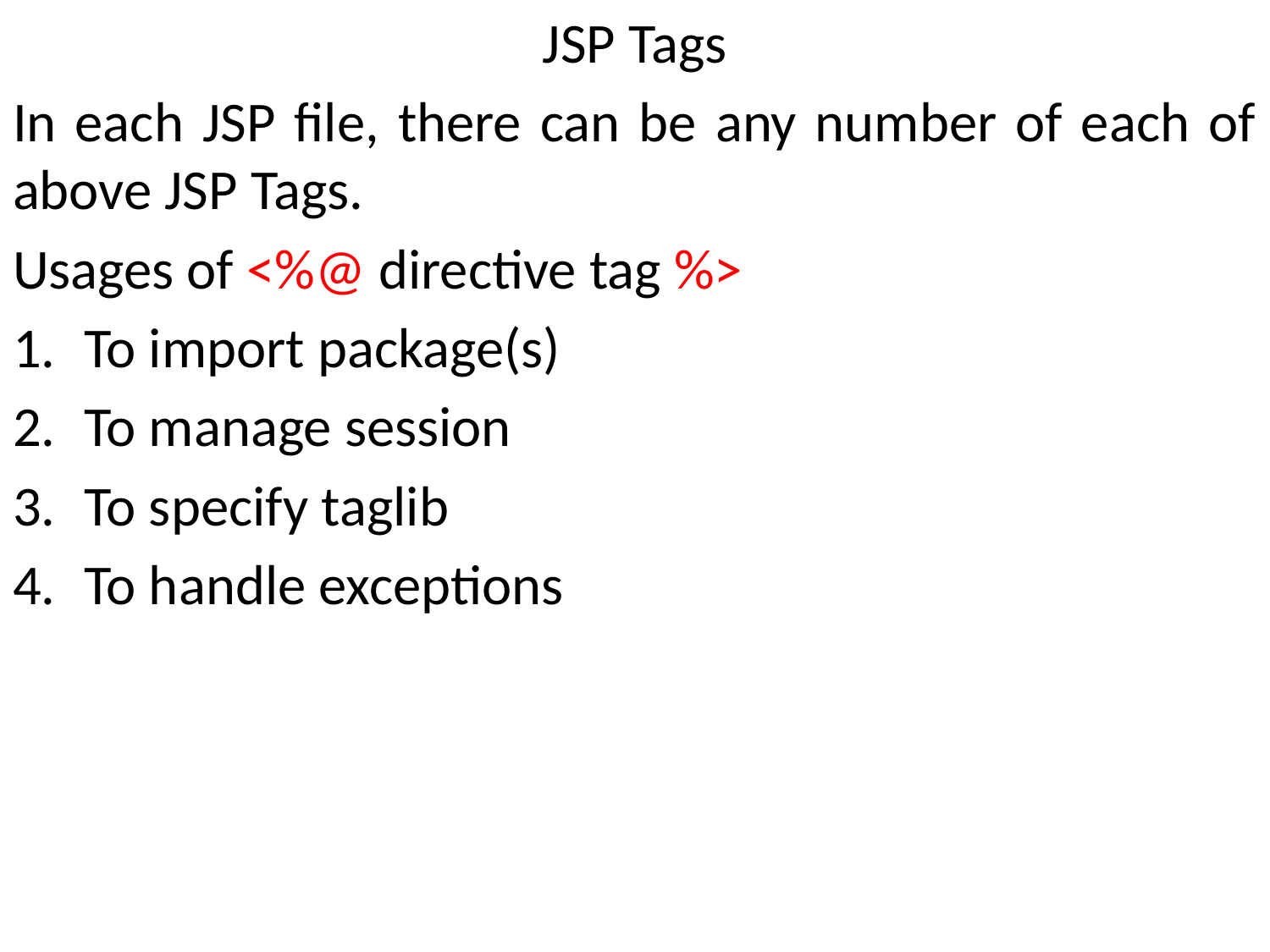

JSP Tags
In each JSP file, there can be any number of each of above JSP Tags.
Usages of <%@ directive tag %>
To import package(s)
To manage session
To specify taglib
To handle exceptions